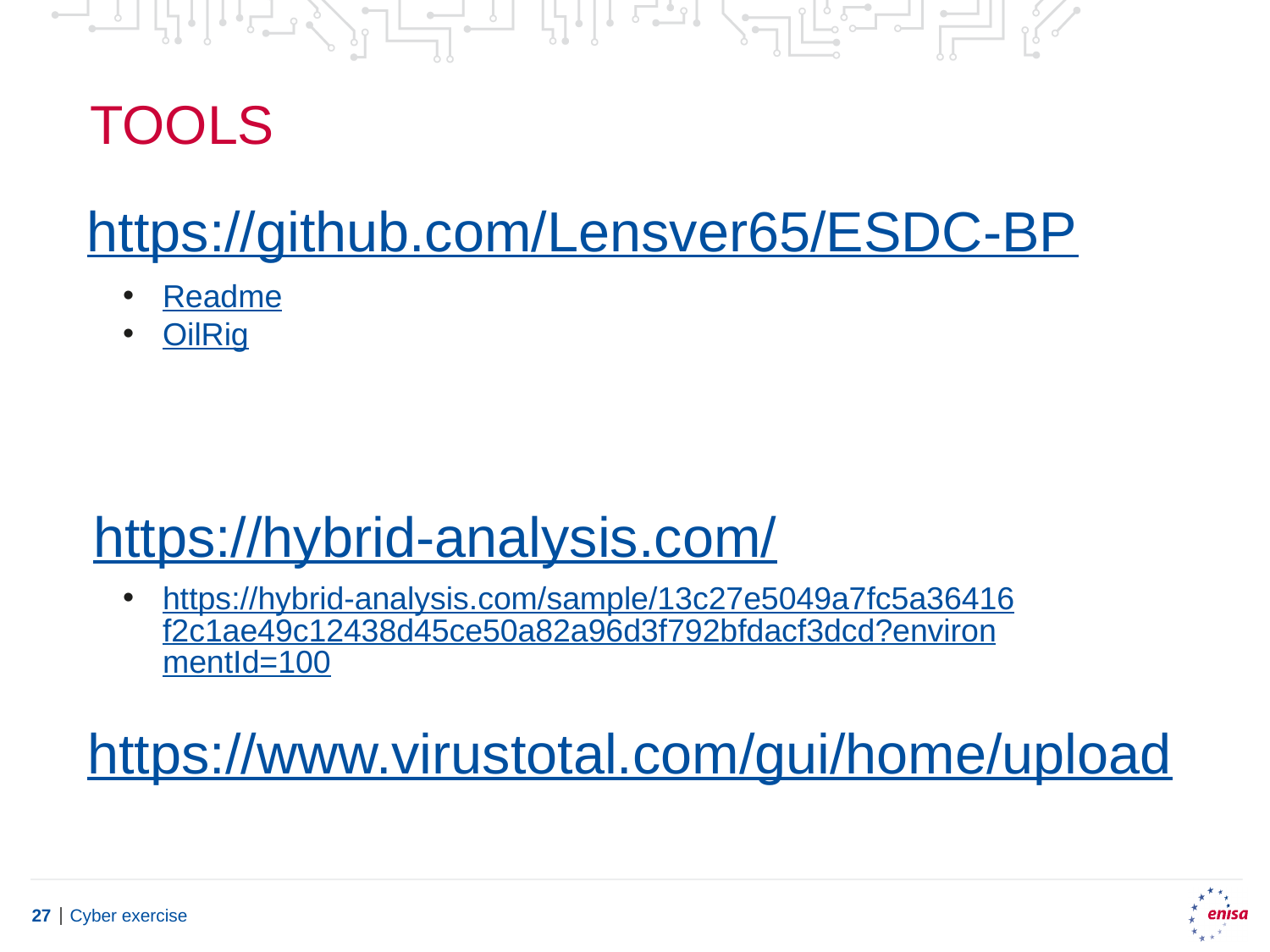

# Tools
https://github.com/Lensver65/ESDC-BP
Readme
OilRig

https://hybrid-analysis.com/
https://hybrid-analysis.com/sample/13c27e5049a7fc5a36416f2c1ae49c12438d45ce50a82a96d3f792bfdacf3dcd?environmentId=100

https://www.virustotal.com/gui/home/upload
Cyber exercise